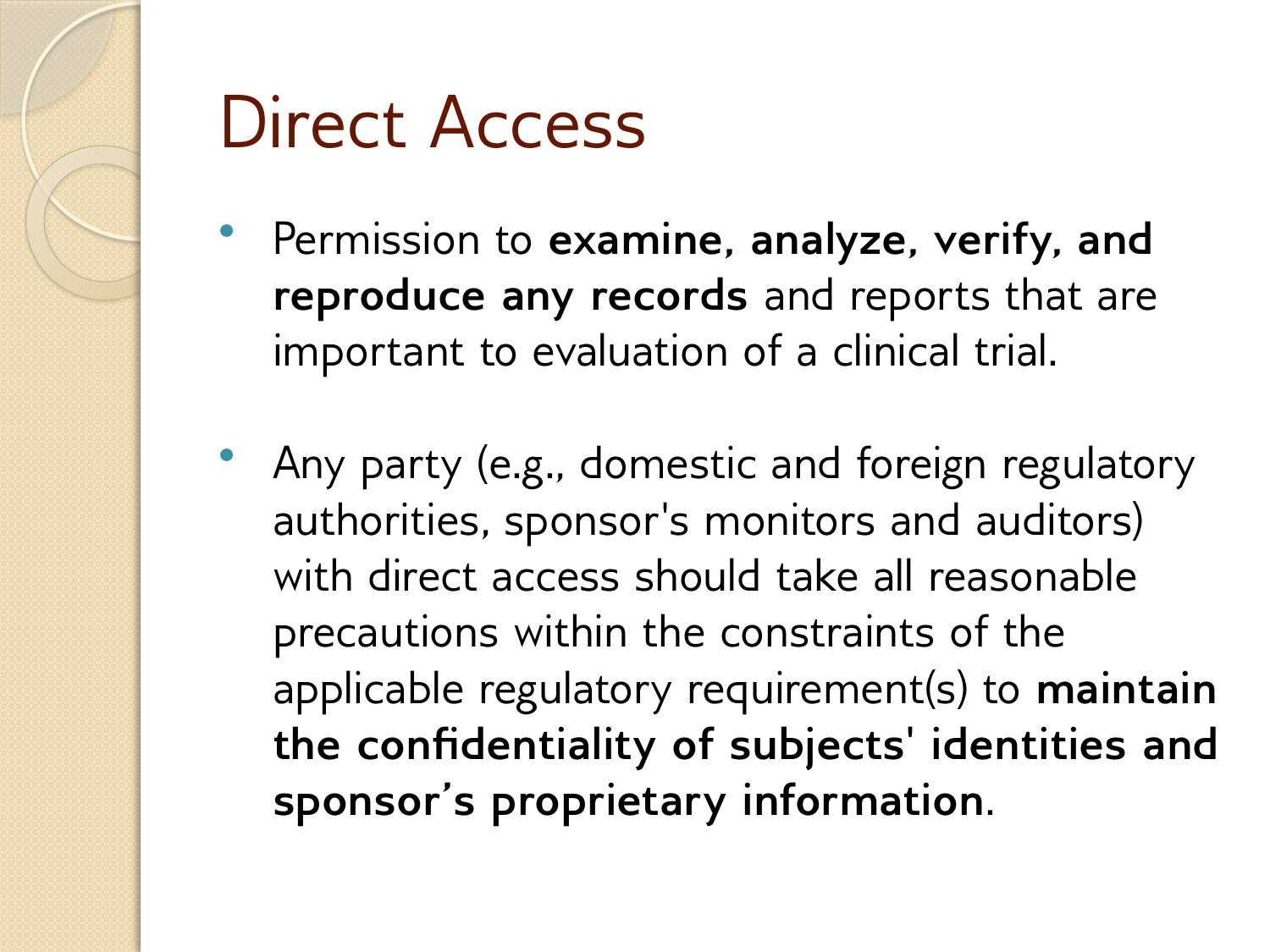

# Direct Access
Permission to examine, analyze, verify, and reproduce any records and reports that are important to evaluation of a clinical trial.

Any party (e.g., domestic and foreign regulatory authorities, sponsor's monitors and auditors) with direct access should take all reasonable precautions within the constraints of the applicable regulatory requirement(s) to maintain the confidentiality of subjects' identities and sponsor’s proprietary information.